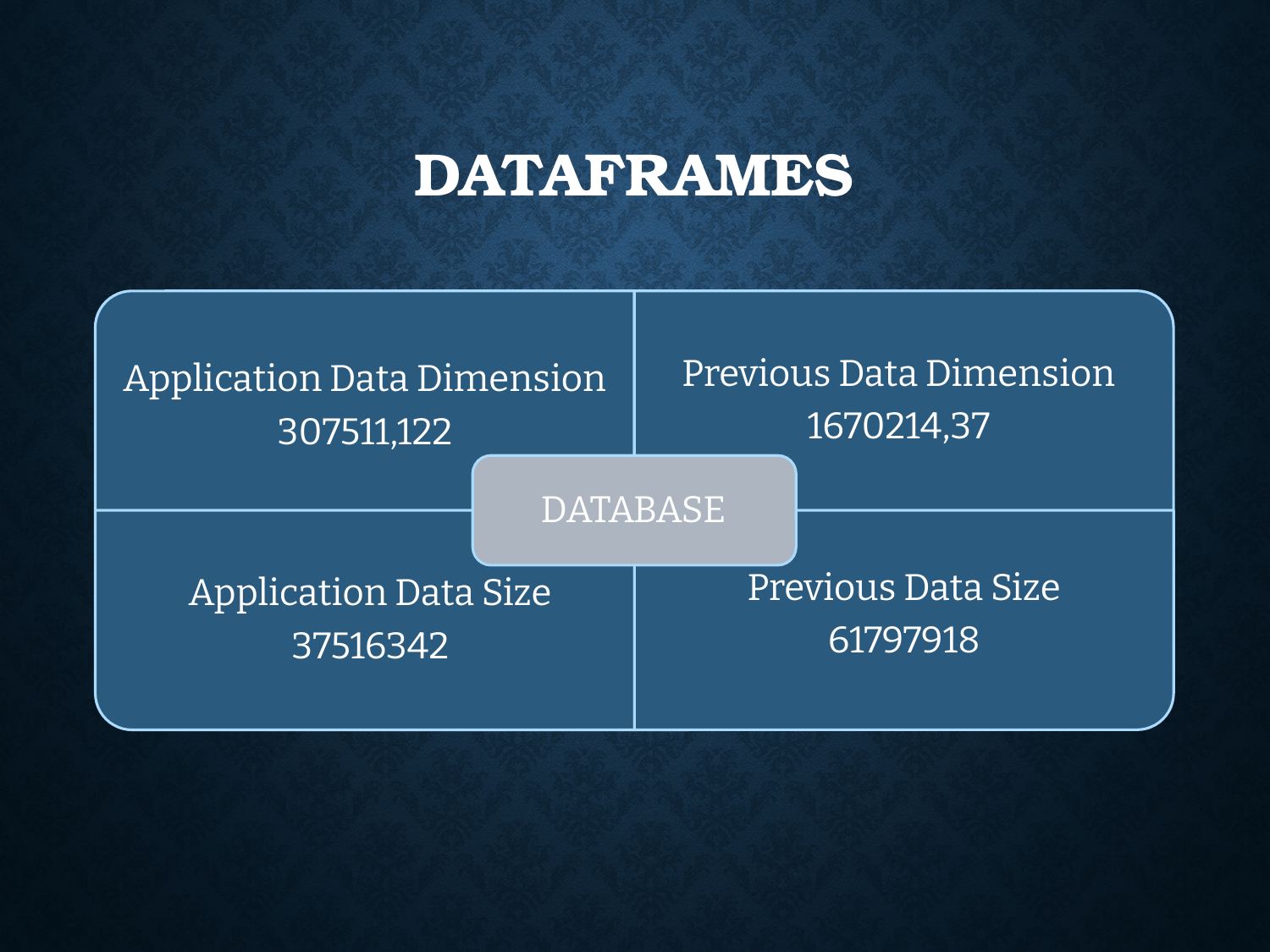

# DATAFRAMES
Application Data Dimension
307511,122
Previous Data Dimension
1670214,37
Application Data Size
37516342
Previous Data Size
61797918
DATABASE